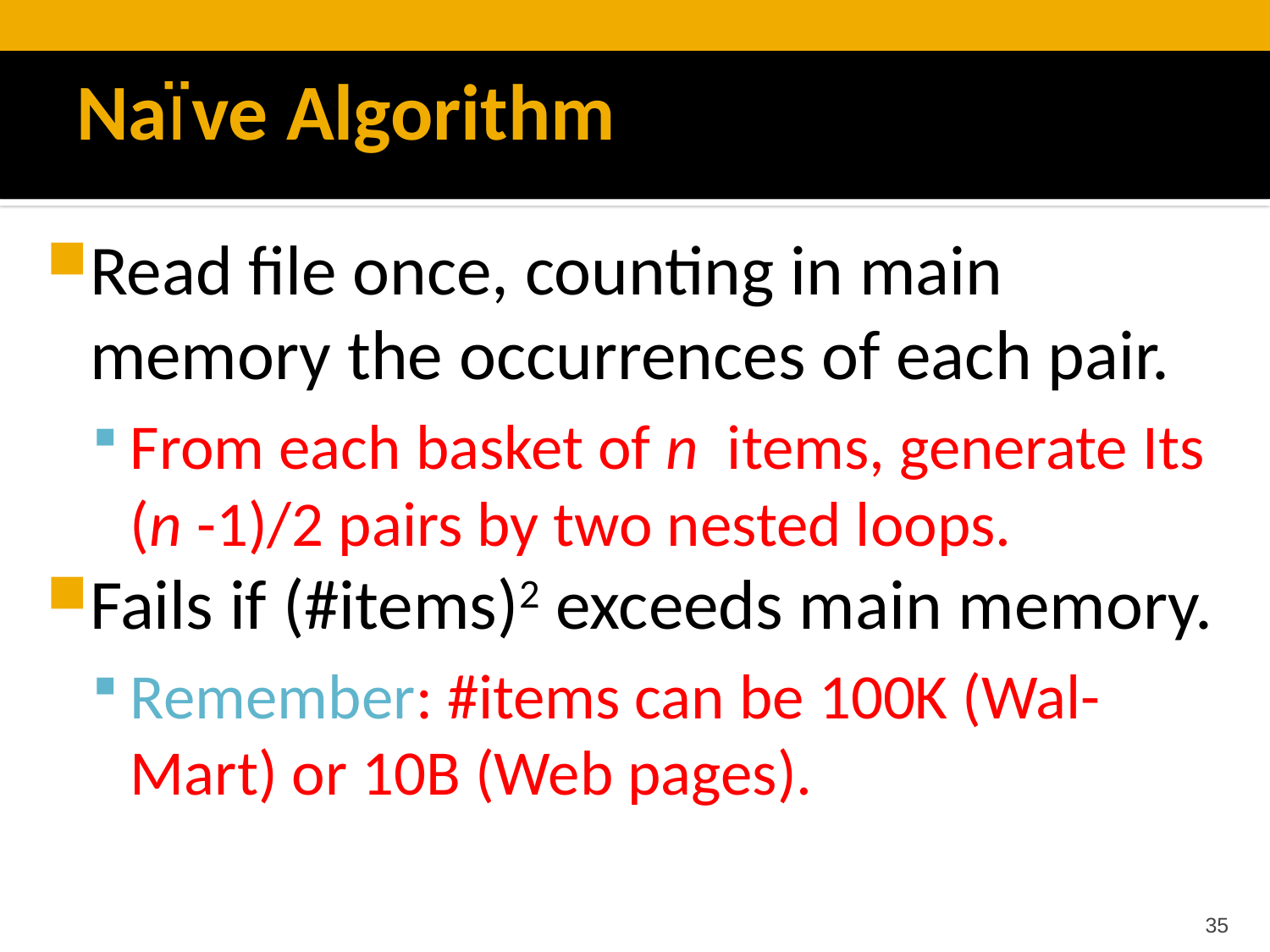

# Naïve Algorithm
Read file once, counting in main memory the occurrences of each pair.
From each basket of n  items, generate Its  (n -1)/2 pairs by two nested loops.
Fails if (#items)2 exceeds main memory.
Remember: #items can be 100K (Wal-Mart) or 10B (Web pages).
35